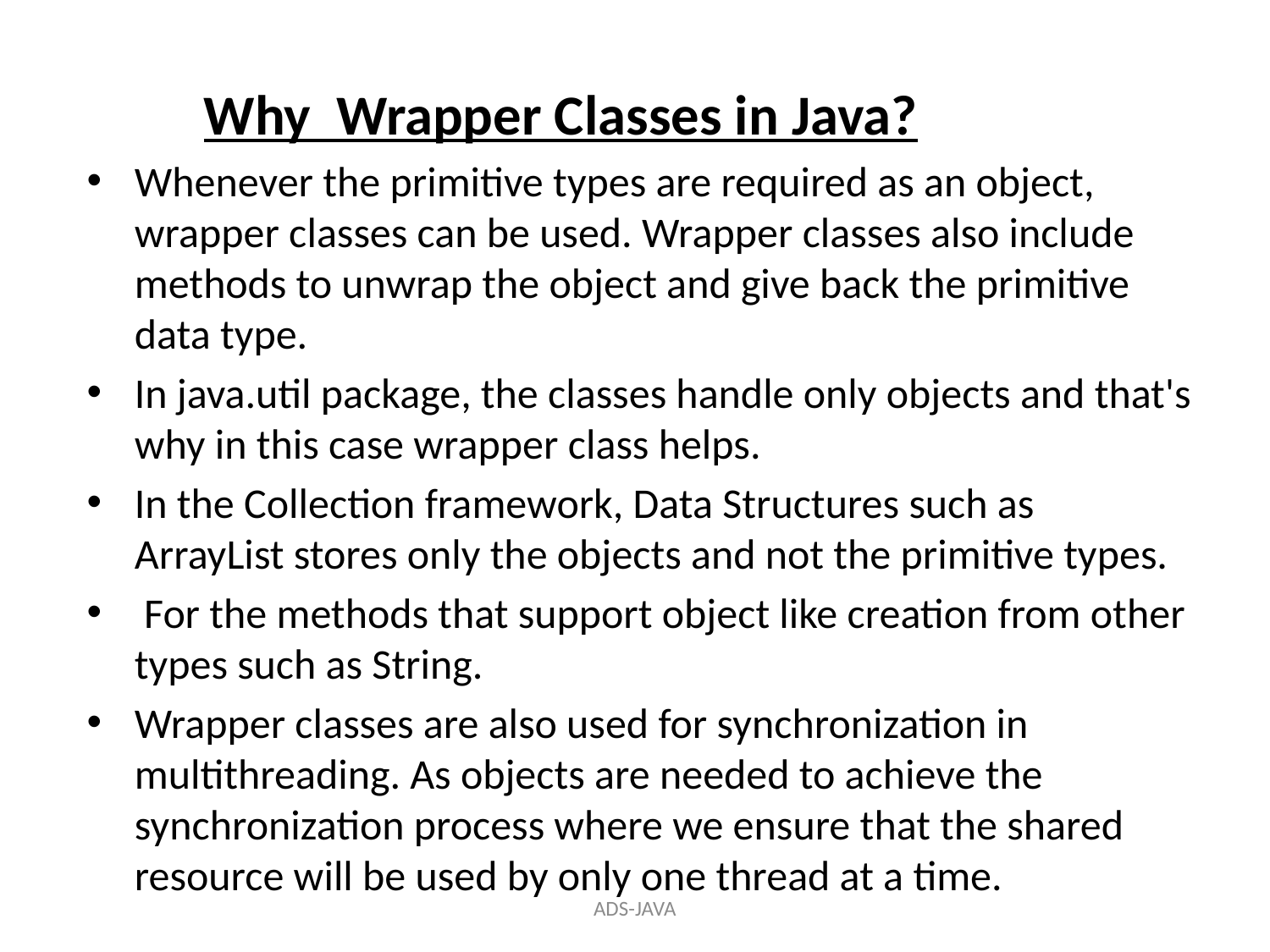

# Why  Wrapper Classes in Java?
Whenever the primitive types are required as an object, wrapper classes can be used. Wrapper classes also include methods to unwrap the object and give back the primitive data type.
In java.util package, the classes handle only objects and that's why in this case wrapper class helps.
In the Collection framework, Data Structures such as ArrayList stores only the objects and not the primitive types.
 For the methods that support object like creation from other types such as String.
Wrapper classes are also used for synchronization in multithreading. As objects are needed to achieve the synchronization process where we ensure that the shared resource will be used by only one thread at a time.
ADS-JAVA